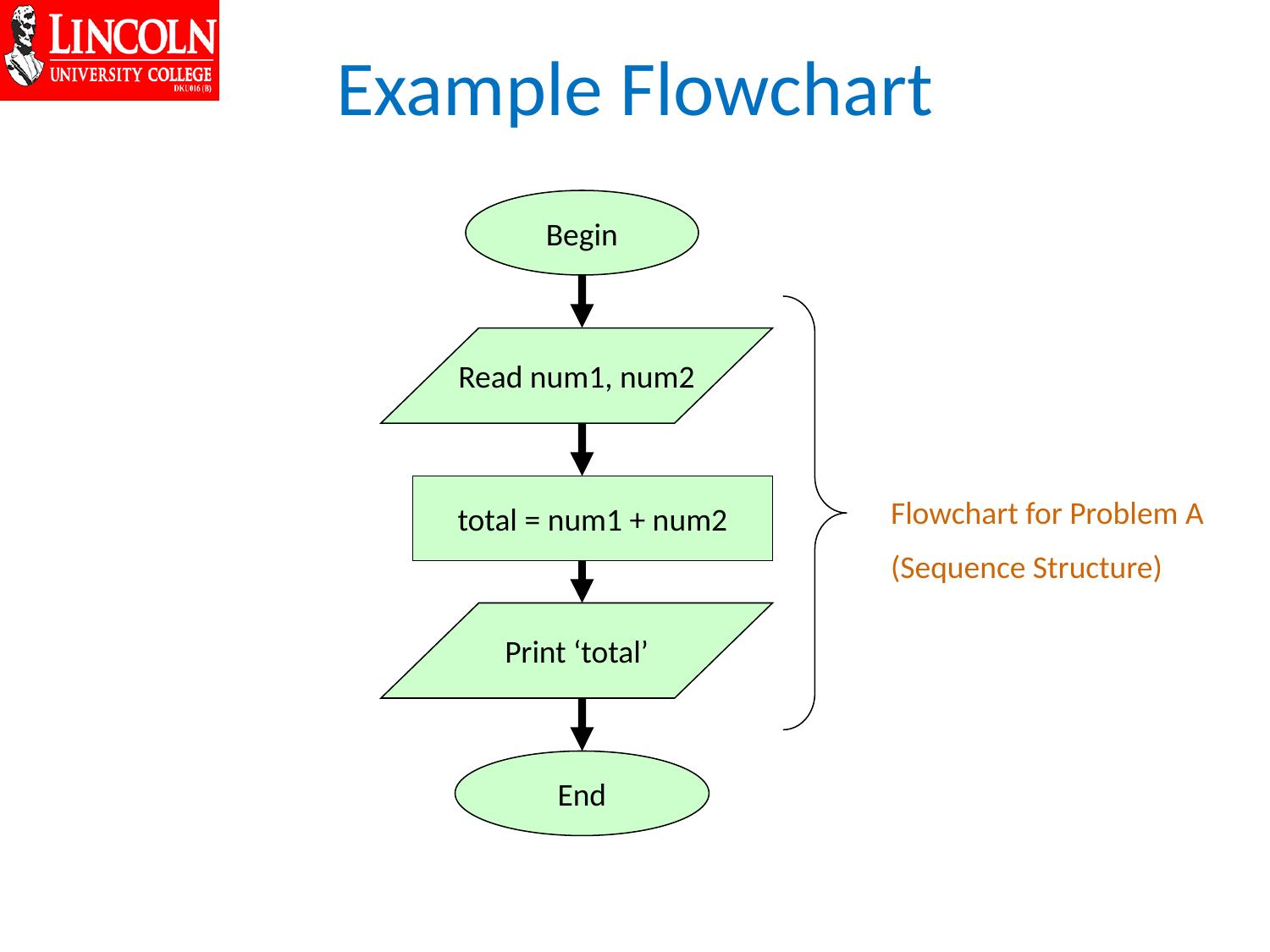

Example Flowchart
Begin

Read num1, num2

total = num1 + num2
Flowchart for Problem A
(Sequence Structure)

Print ‘total’

End